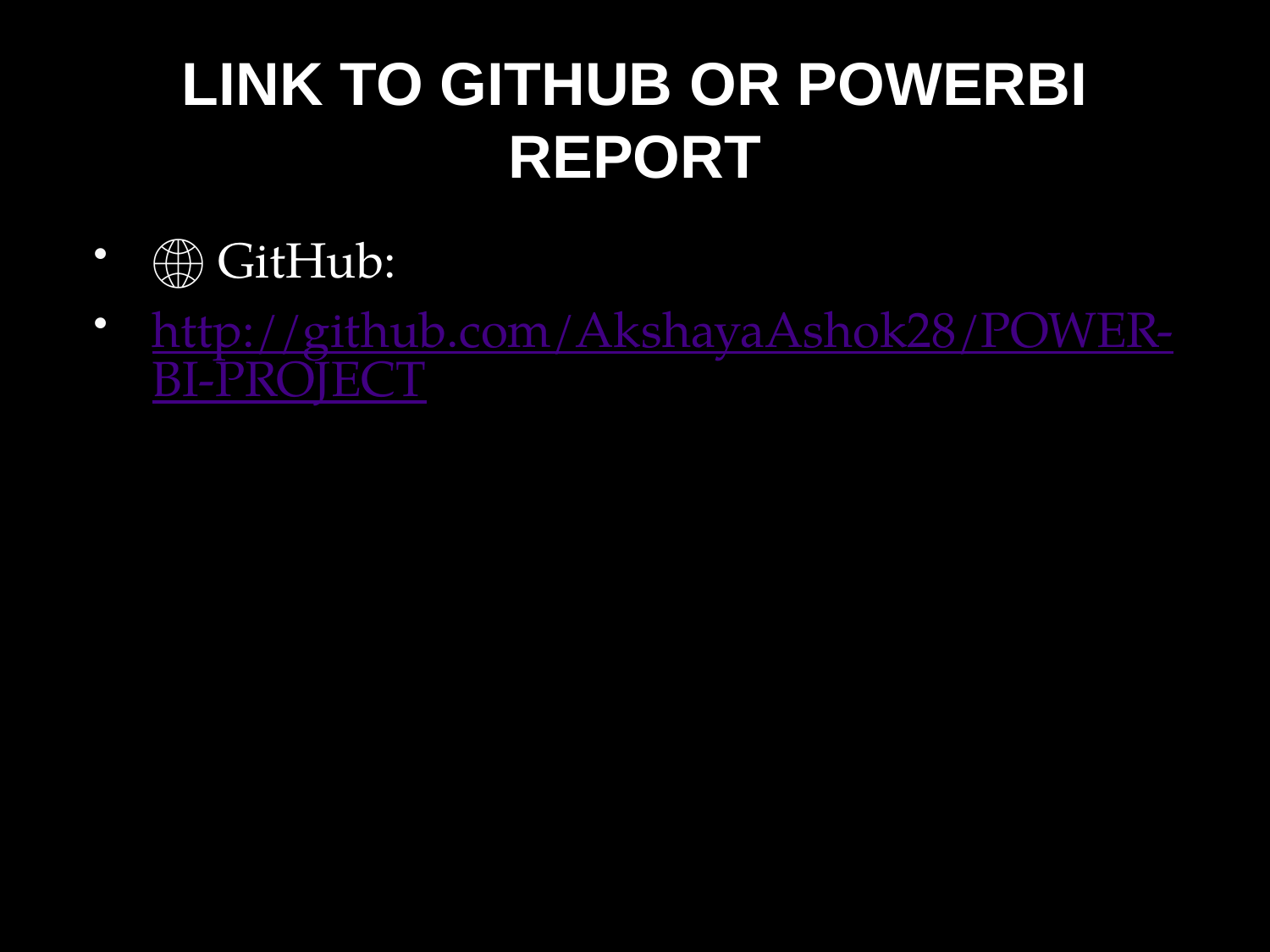

# LINK TO GITHUB OR POWERBI REPORT
🌐 GitHub:
http://github.com/AkshayaAshok28/POWER-BI-PROJECT